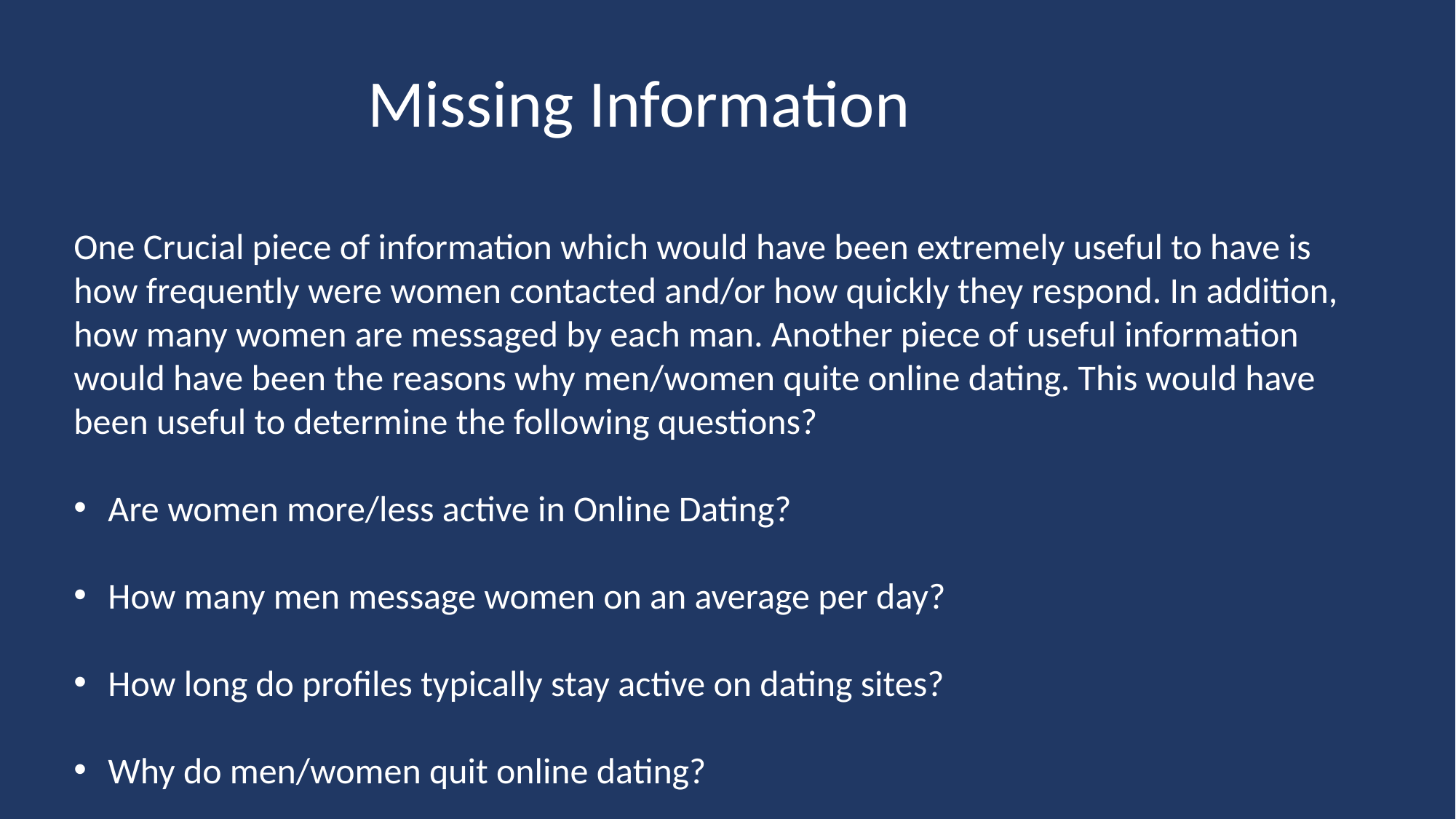

# Missing Information
One Crucial piece of information which would have been extremely useful to have is how frequently were women contacted and/or how quickly they respond. In addition, how many women are messaged by each man. Another piece of useful information would have been the reasons why men/women quite online dating. This would have been useful to determine the following questions?

Are women more/less active in Online Dating?

How many men message women on an average per day?

How long do profiles typically stay active on dating sites?

Why do men/women quit online dating?